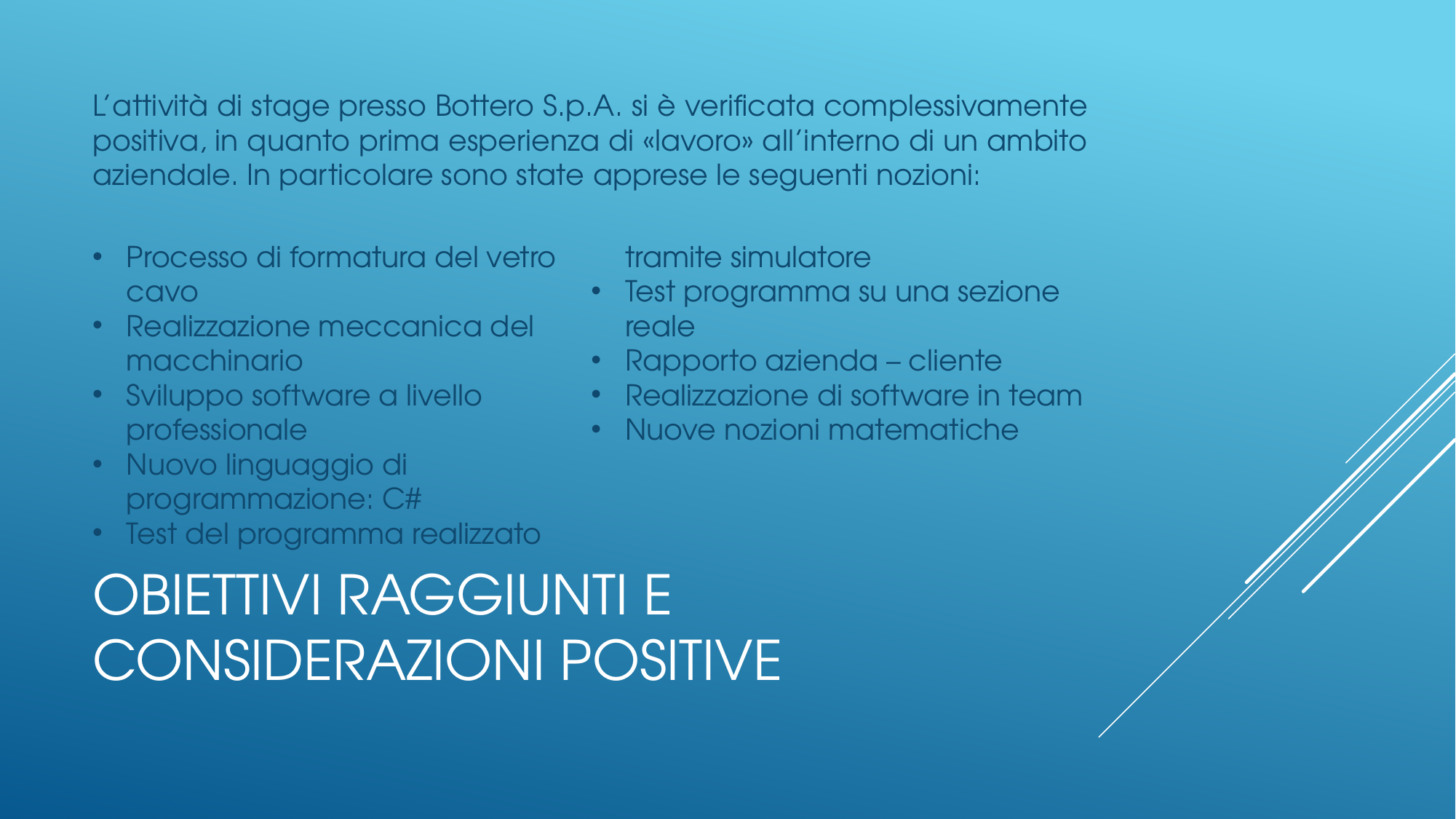

L’attività di stage presso Bottero S.p.A. si è verificata complessivamente positiva, in quanto prima esperienza di «lavoro» all’interno di un ambito aziendale. In particolare sono state apprese le seguenti nozioni:
Processo di formatura del vetro cavo
Realizzazione meccanica del macchinario
Sviluppo software a livello professionale
Nuovo linguaggio di programmazione: C#
Test del programma realizzato tramite simulatore
Test programma su una sezione reale
Rapporto azienda – cliente
Realizzazione di software in team
Nuove nozioni matematiche

# Obiettivi raggiunti e considerazioni positive